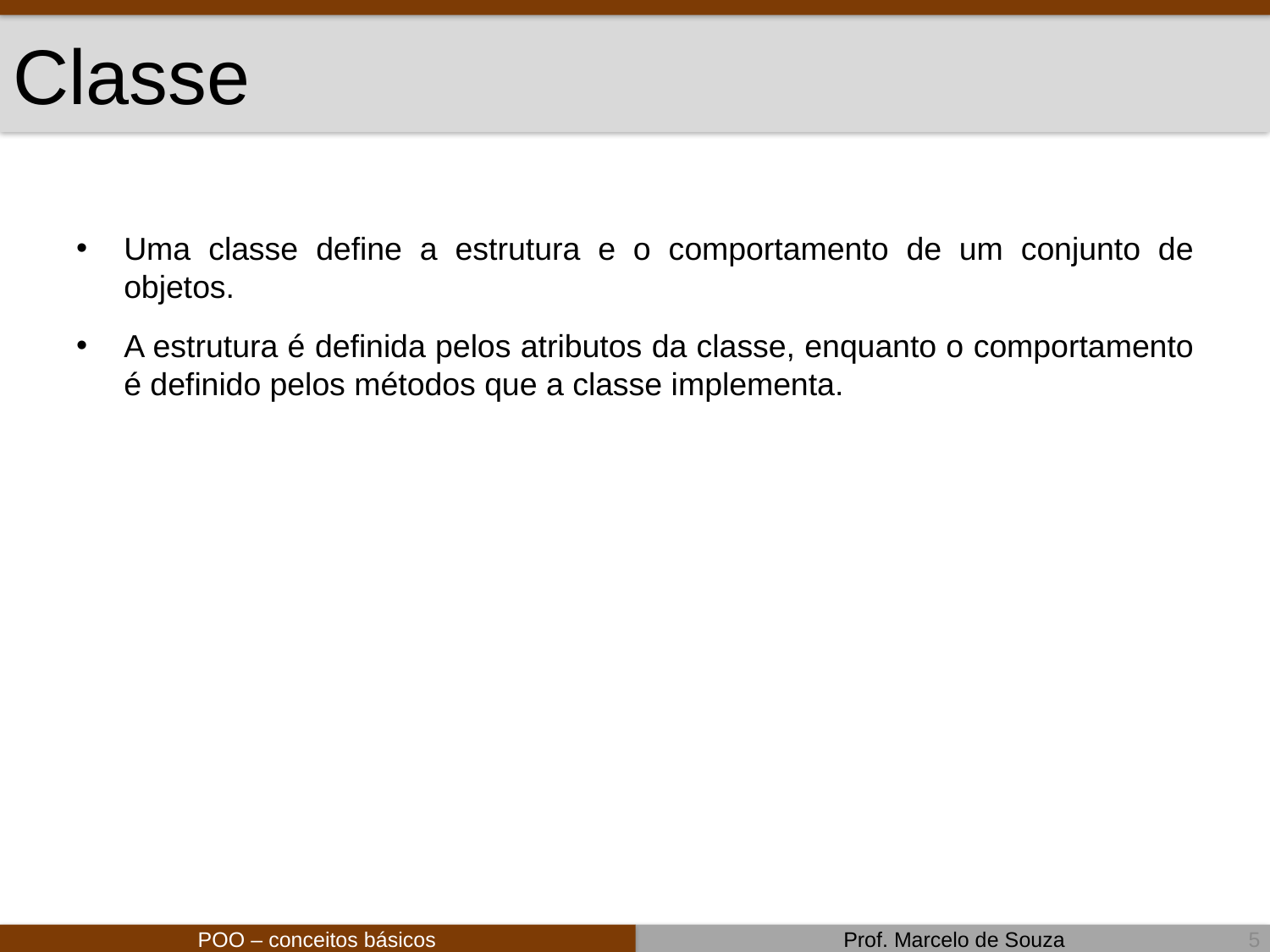

# Classe
Uma classe define a estrutura e o comportamento de um conjunto de objetos.
A estrutura é definida pelos atributos da classe, enquanto o comportamento é definido pelos métodos que a classe implementa.
5